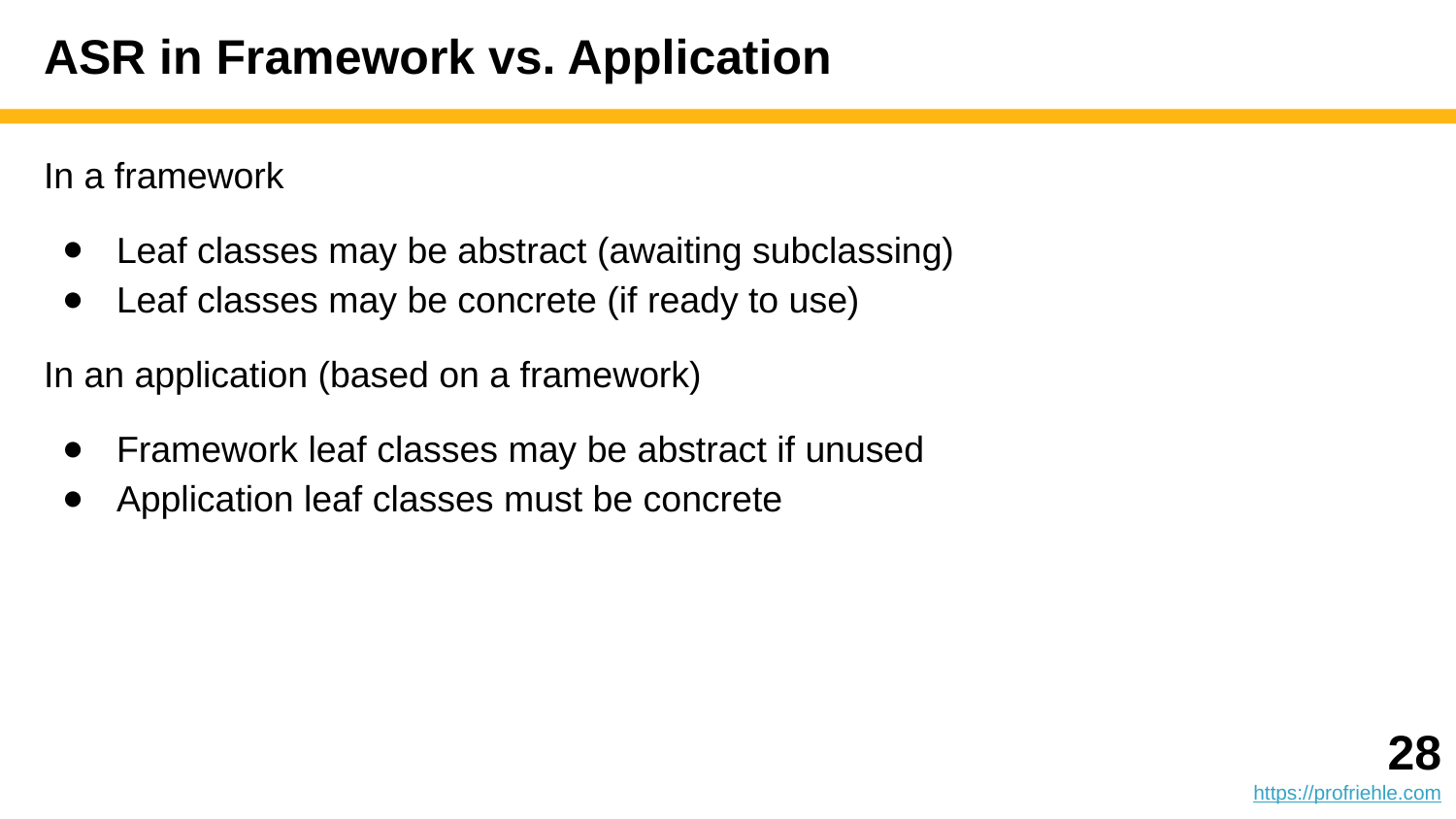

# ASR in Framework vs. Application
In a framework
Leaf classes may be abstract (awaiting subclassing)
Leaf classes may be concrete (if ready to use)
In an application (based on a framework)
Framework leaf classes may be abstract if unused
Application leaf classes must be concrete
28
https://profriehle.com